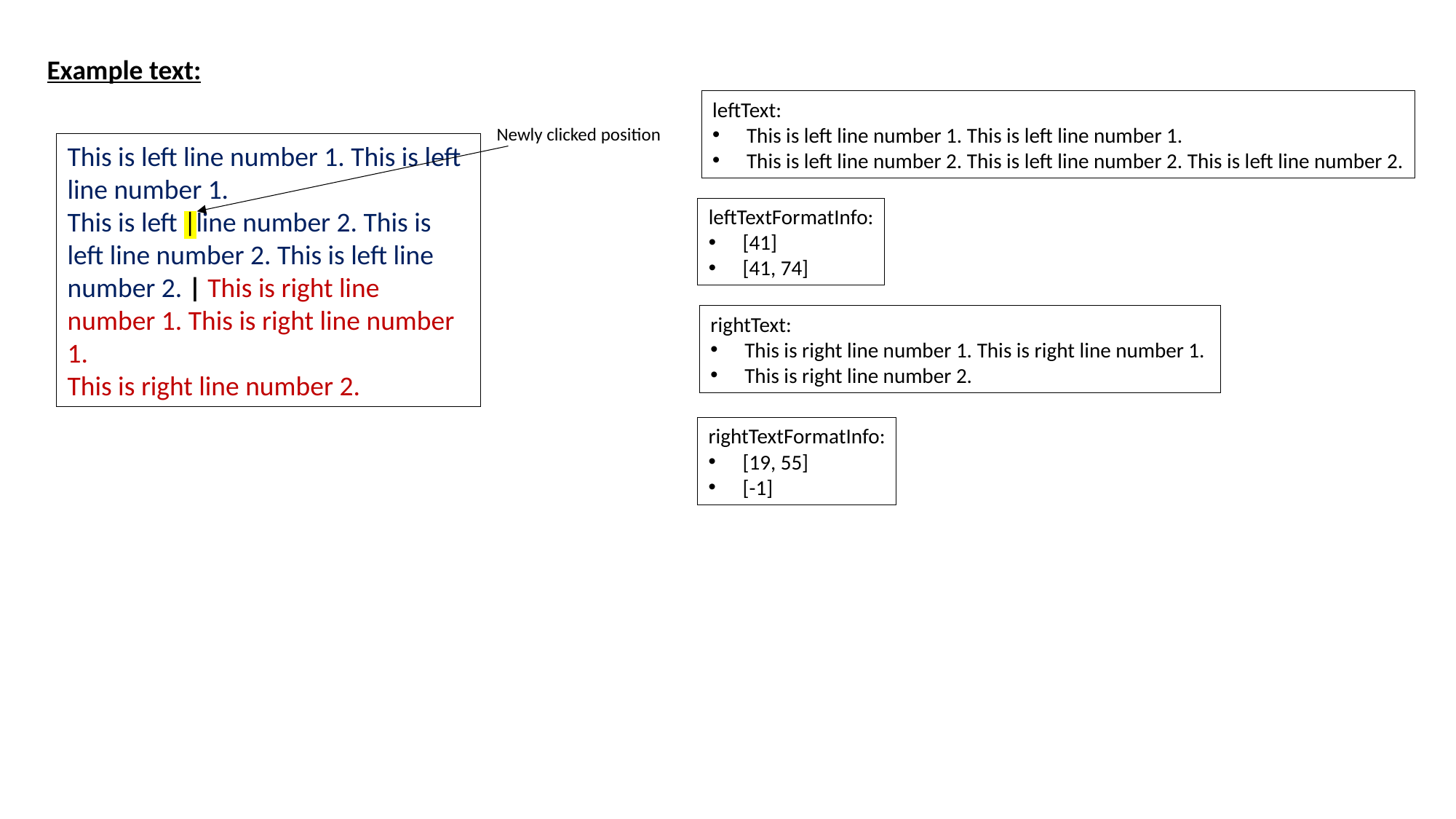

Example text:
leftText:
This is left line number 1. This is left line number 1.
This is left line number 2. This is left line number 2. This is left line number 2.
Newly clicked position
This is left line number 1. This is left line number 1.
This is left |line number 2. This is left line number 2. This is left line number 2. | This is right line number 1. This is right line number 1.
This is right line number 2.
leftTextFormatInfo:
[41]
[41, 74]
rightText:
This is right line number 1. This is right line number 1.
This is right line number 2.
rightTextFormatInfo:
[19, 55]
[-1]